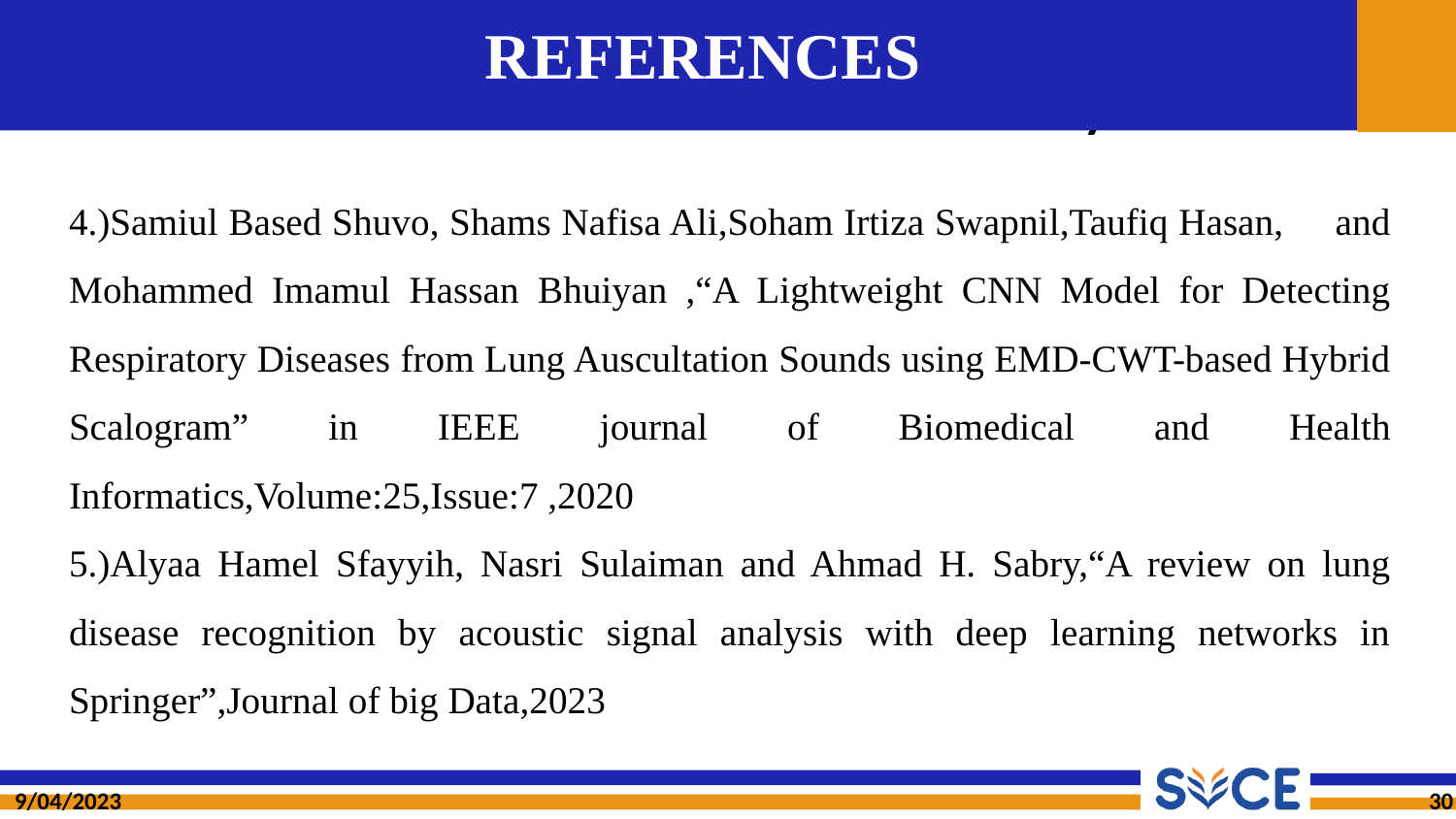

# REFERENCES
4.)Samiul Based Shuvo, Shams Nafisa Ali,Soham Irtiza Swapnil,Taufiq Hasan,     and Mohammed Imamul Hassan Bhuiyan ,“A Lightweight CNN Model for Detecting Respiratory Diseases from Lung Auscultation Sounds using EMD-CWT-based Hybrid Scalogram” in IEEE journal of Biomedical and Health Informatics,Volume:25,Issue:7 ,2020
5.)Alyaa Hamel Sfayyih, Nasri Sulaiman and Ahmad H. Sabry,“A review on lung disease recognition by acoustic signal analysis with deep learning networks in Springer”,Journal of big Data,2023
9/04/2023
30